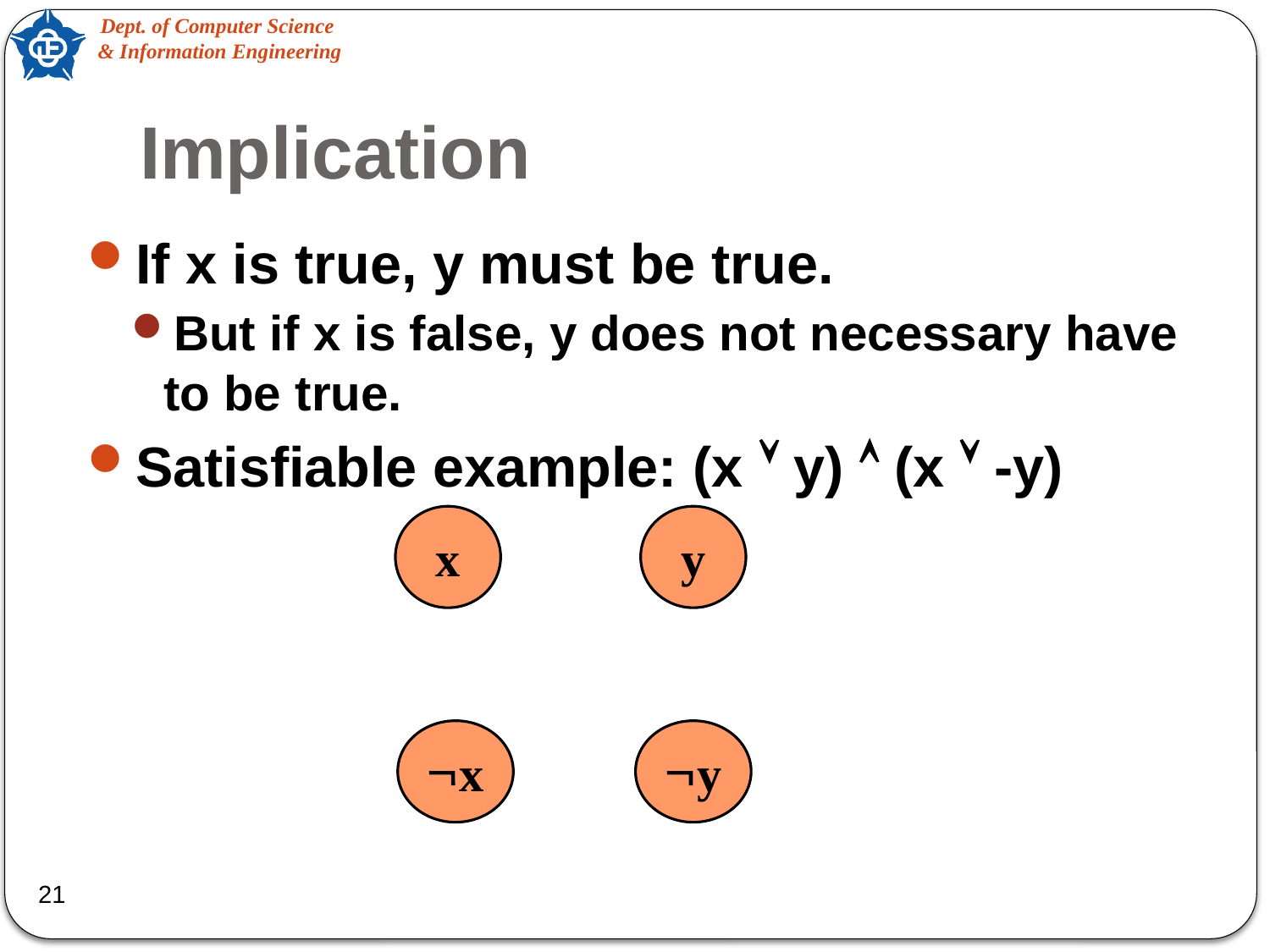

# Implication
If x is true, y must be true.
But if x is false, y does not necessary have to be true.
Satisfiable example: (x ∨ y) ∧ (x ∨ -y)
 x
 y
¬x
¬y
21